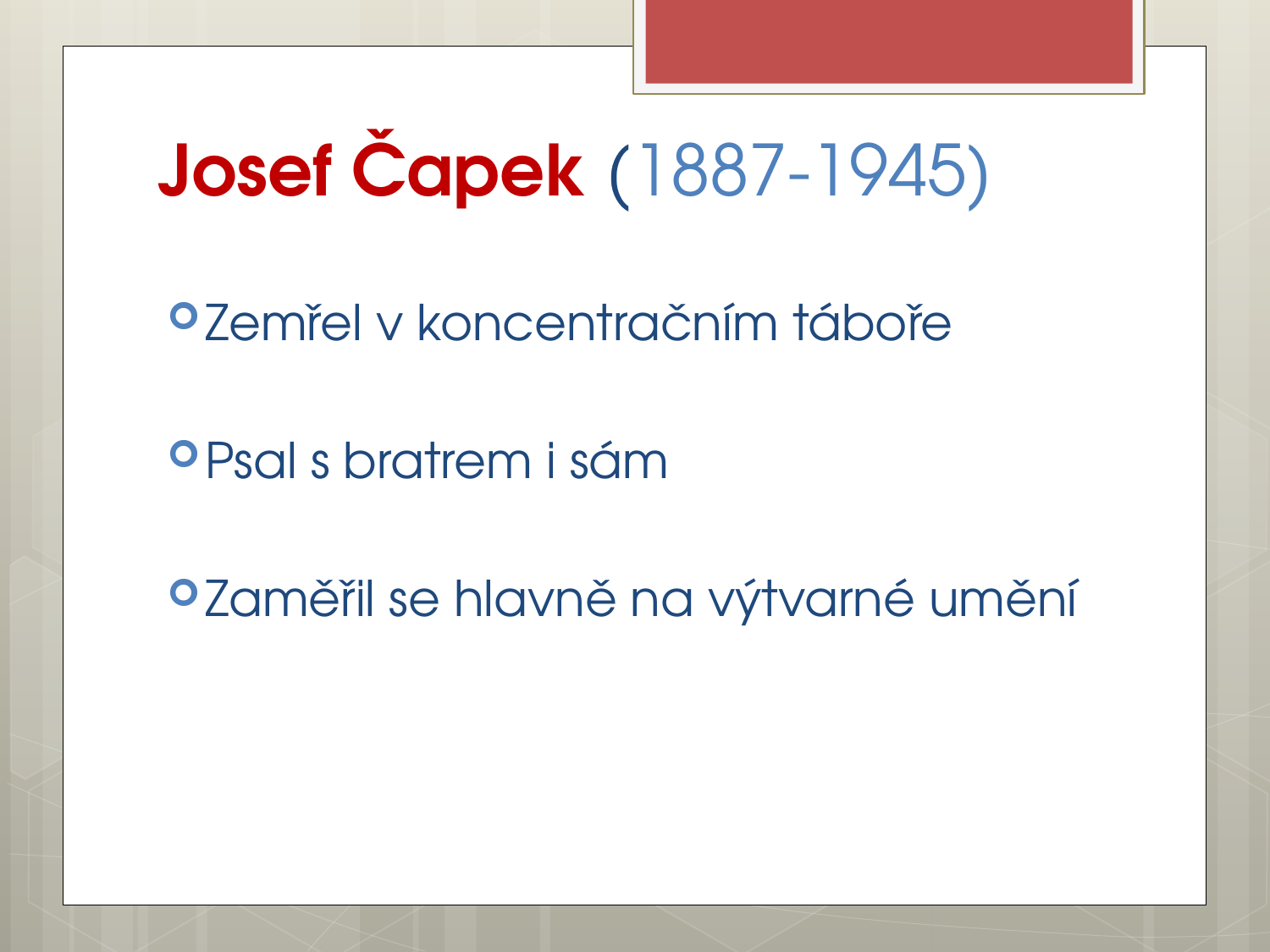

# Josef Čapek (1887-1945)

Zemřel v koncentračním táboře

Psal s bratrem i sám

Zaměřil se hlavně na výtvarné umění